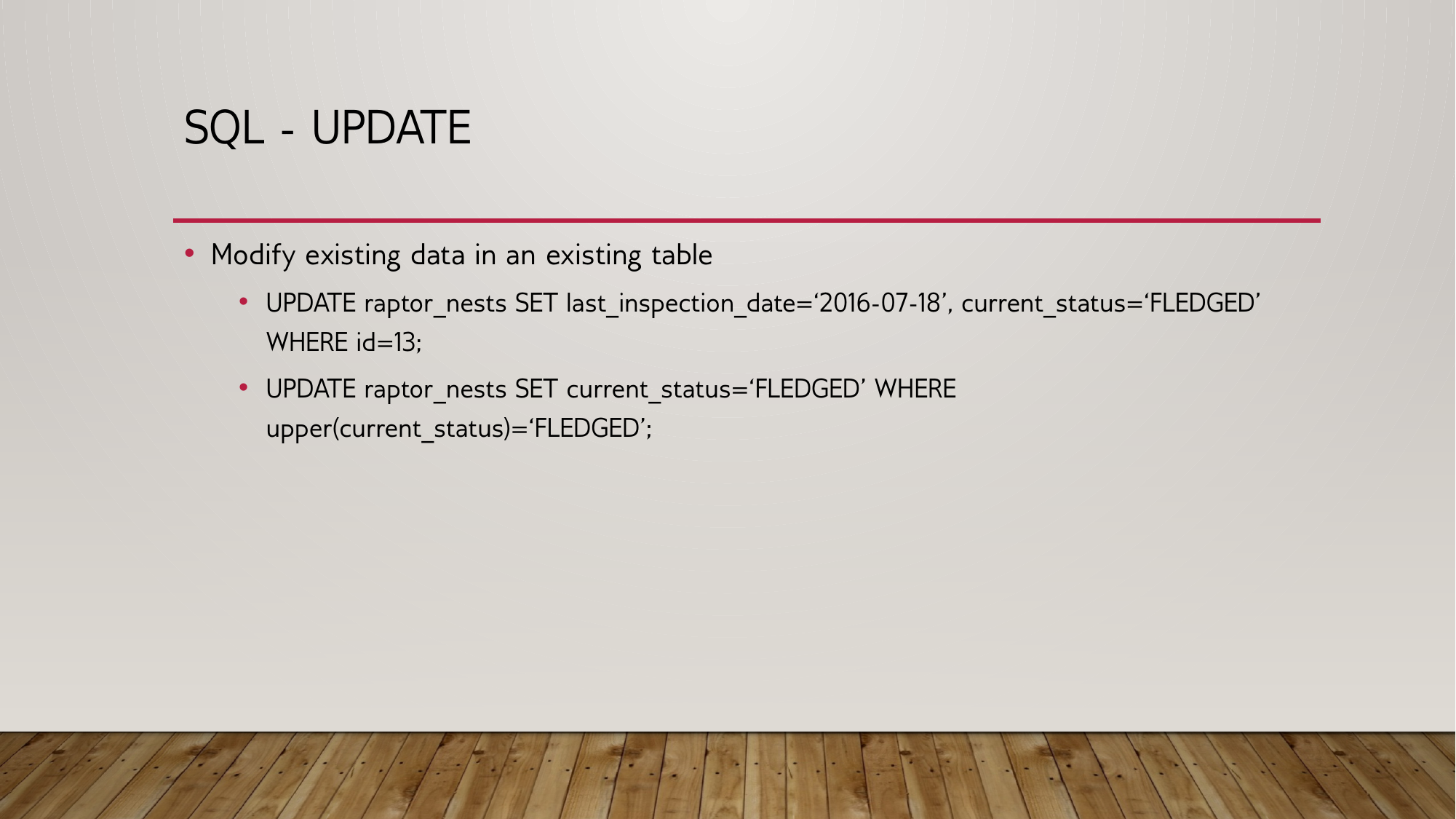

# SQL - UPDATE
Modify existing data in an existing table
UPDATE raptor_nests SET last_inspection_date=‘2016-07-18’, current_status=‘FLEDGED’ WHERE id=13;
UPDATE raptor_nests SET current_status=‘FLEDGED’ WHERE upper(current_status)=‘FLEDGED’;